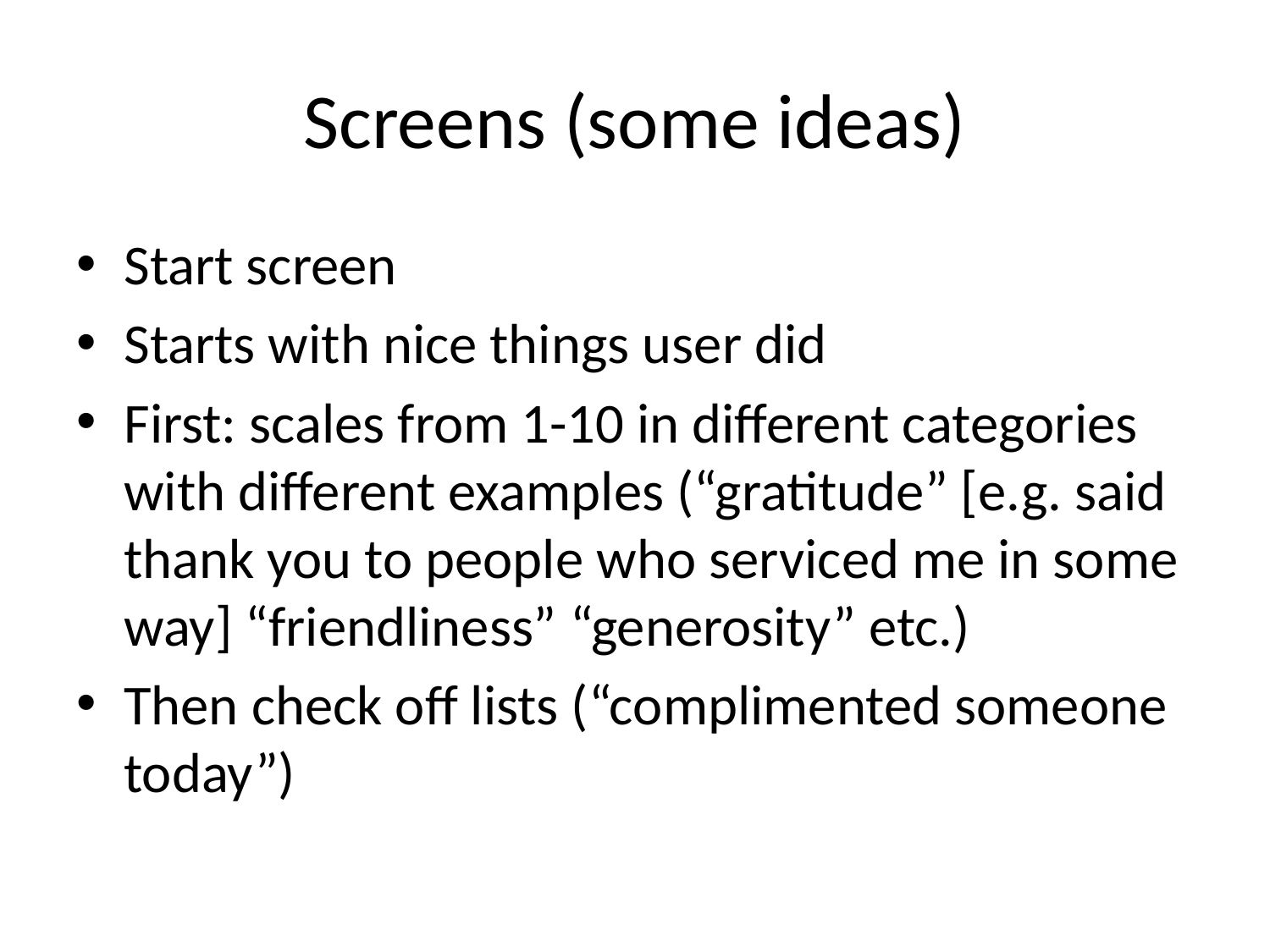

# Screens (some ideas)
Start screen
Starts with nice things user did
First: scales from 1-10 in different categories with different examples (“gratitude” [e.g. said thank you to people who serviced me in some way] “friendliness” “generosity” etc.)
Then check off lists (“complimented someone today”)